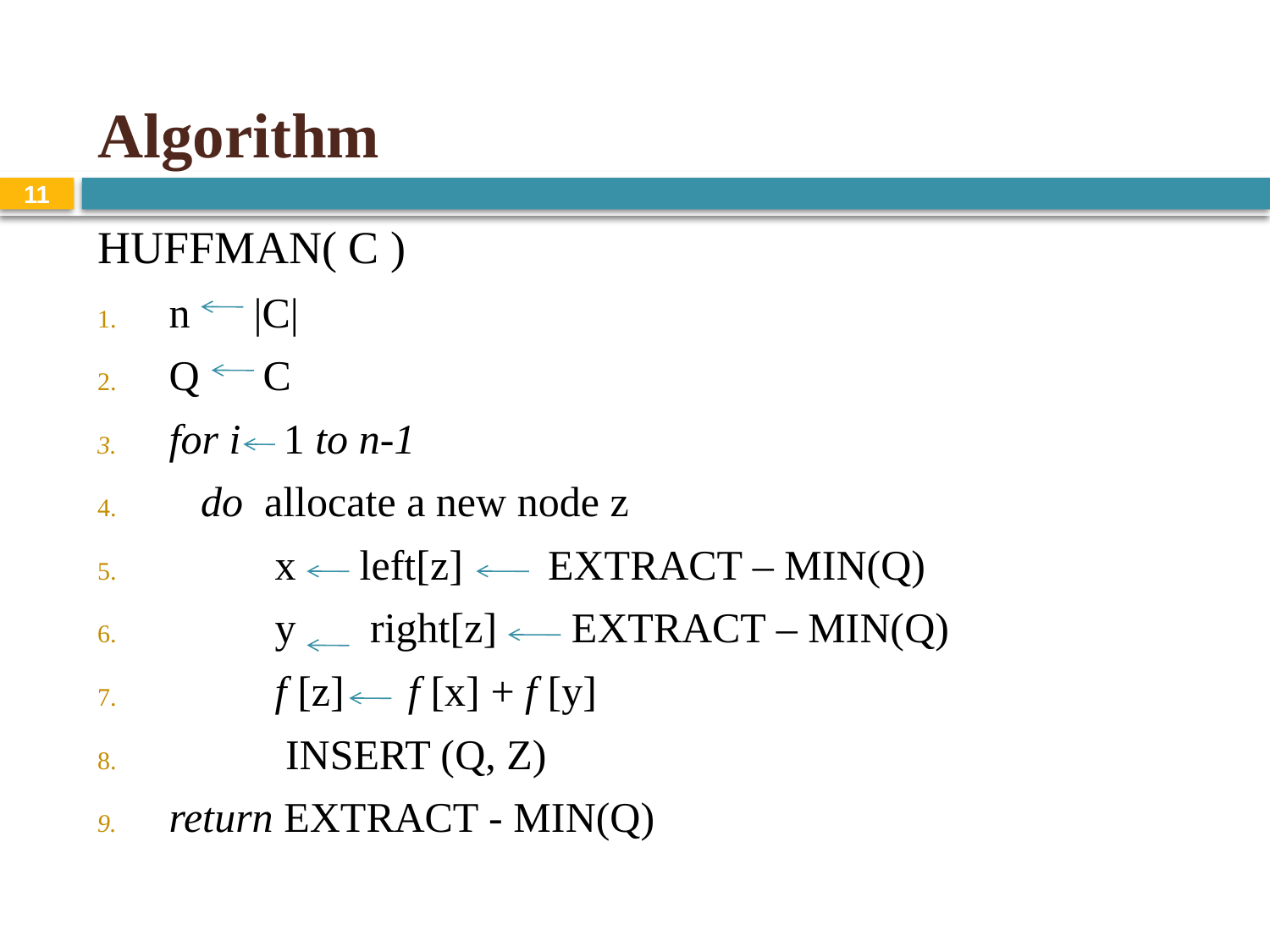

# Algorithm
11
HUFFMAN( C )
n      |C|
Q      C
for i    1 to n-1
   do  allocate a new node z
          x      left[z]        EXTRACT – MIN(Q)
          y       right[z]       EXTRACT – MIN(Q)
          f [z]      f [x] + f [y]
           INSERT (Q, Z)
return EXTRACT - MIN(Q)